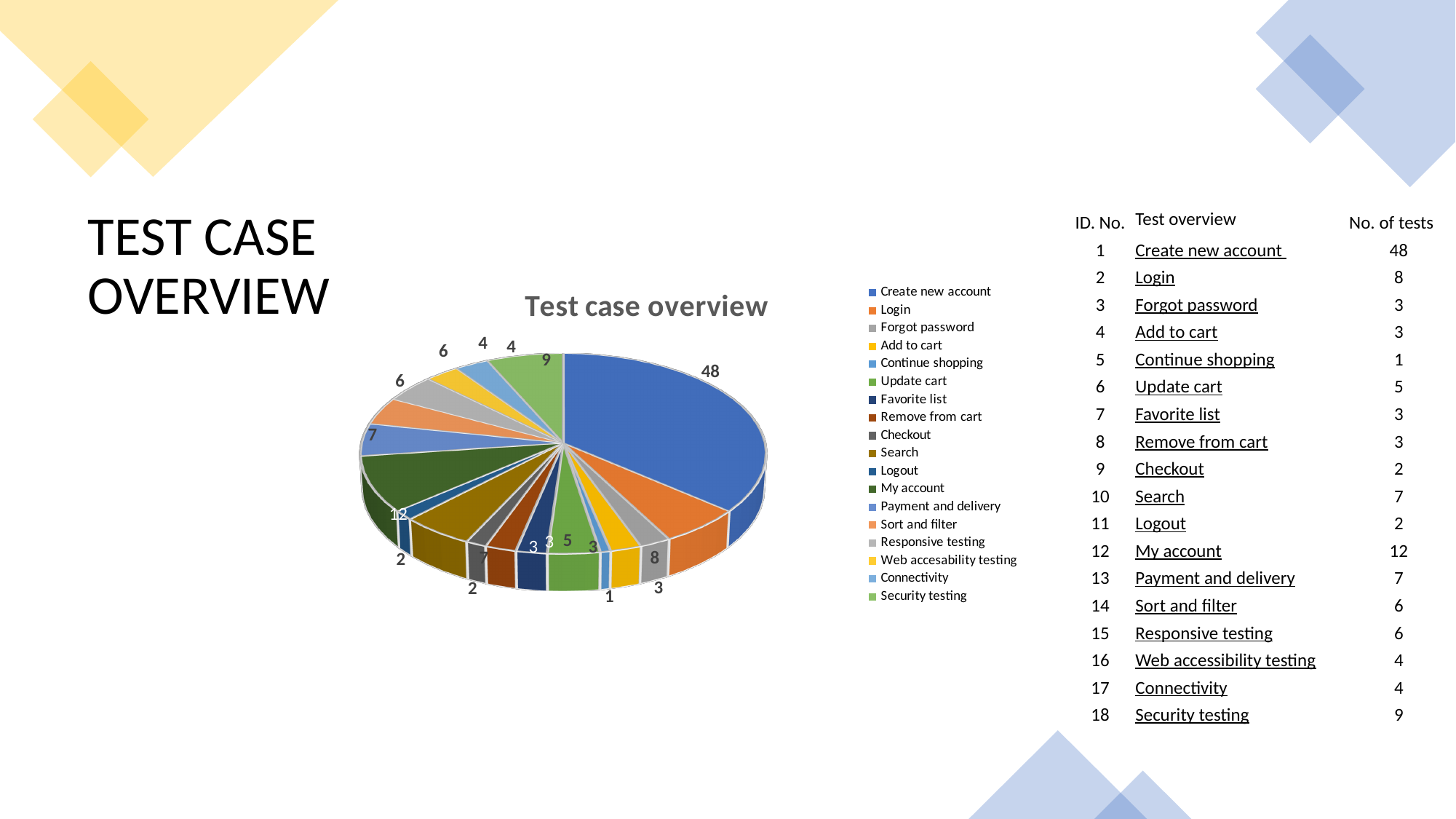

# TEST CASE OVERVIEW
| ID. No. | Test overview | No. of tests |
| --- | --- | --- |
| 1 | Create new account | 48 |
| 2 | Login | 8 |
| 3 | Forgot password | 3 |
| 4 | Add to cart | 3 |
| 5 | Continue shopping | 1 |
| 6 | Update cart | 5 |
| 7 | Favorite list | 3 |
| 8 | Remove from cart | 3 |
| 9 | Checkout | 2 |
| 10 | Search | 7 |
| 11 | Logout | 2 |
| 12 | My account | 12 |
| 13 | Payment and delivery | 7 |
| 14 | Sort and filter | 6 |
| 15 | Responsive testing | 6 |
| 16 | Web accessibility testing | 4 |
| 17 | Connectivity | 4 |
| 18 | Security testing | 9 |

[unsupported chart]